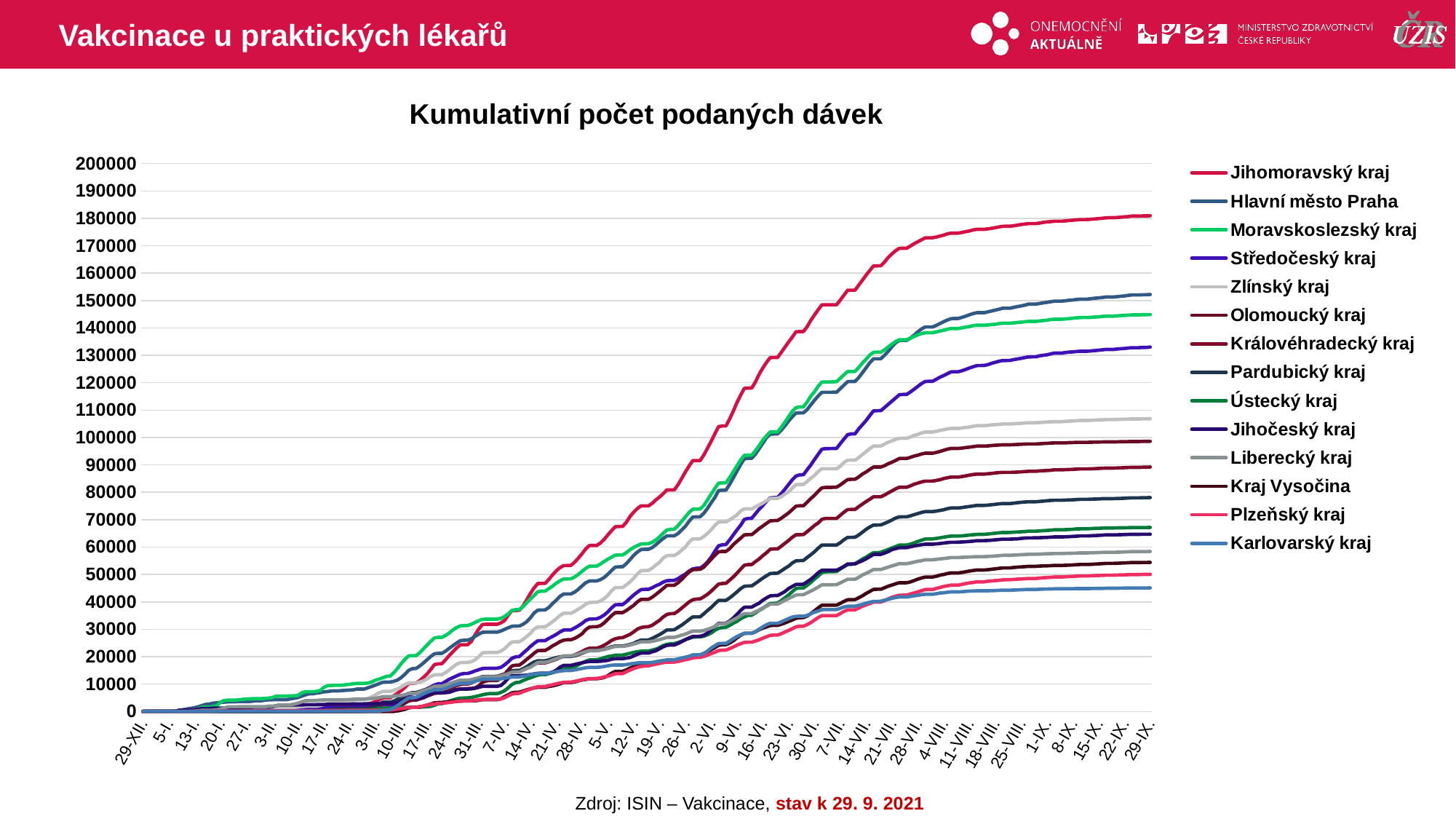

# Vakcinace u praktických lékařů

### Chart: Kumulativní počet podaných dávek

| Category | Jihomoravský kraj | Hlavní město Praha | Moravskoslezský kraj | Středočeský kraj | Zlínský kraj | Olomoucký kraj | Královéhradecký kraj | Pardubický kraj | Ústecký kraj | Jihočeský kraj | Liberecký kraj | Kraj Vysočina | Plzeňský kraj | Karlovarský kraj |
|---|---|---|---|---|---|---|---|---|---|---|---|---|---|---|
| 29-XII. | 0.0 | 2.0 | 0.0 | 2.0 | 0.0 | 1.0 | 0.0 | 0.0 | 0.0 | 0.0 | 0.0 | 0.0 | 0.0 | 0.0 |
| 30-XII. | 0.0 | 3.0 | 1.0 | 2.0 | 1.0 | 1.0 | 0.0 | 0.0 | 1.0 | 0.0 | 0.0 | 0.0 | 0.0 | 0.0 |
| 31-XII. | 1.0 | 3.0 | 1.0 | 2.0 | 1.0 | 1.0 | 0.0 | 0.0 | 1.0 | 0.0 | 0.0 | 0.0 | 0.0 | 0.0 |
| 1-I. | 1.0 | 3.0 | 1.0 | 2.0 | 2.0 | 1.0 | 0.0 | 1.0 | 1.0 | 0.0 | 0.0 | 0.0 | 1.0 | 0.0 |
| 2-I. | 1.0 | 4.0 | 1.0 | 2.0 | 2.0 | 1.0 | 0.0 | 1.0 | 1.0 | 1.0 | 0.0 | 0.0 | 1.0 | 0.0 |
| 3-I. | 1.0 | 5.0 | 1.0 | 2.0 | 2.0 | 1.0 | 0.0 | 1.0 | 1.0 | 1.0 | 0.0 | 0.0 | 1.0 | 0.0 |
| 4-I. | 1.0 | 7.0 | 1.0 | 2.0 | 3.0 | 1.0 | 0.0 | 1.0 | 1.0 | 1.0 | 1.0 | 0.0 | 1.0 | 0.0 |
| 5-I. | 1.0 | 9.0 | 1.0 | 2.0 | 3.0 | 1.0 | 0.0 | 1.0 | 1.0 | 1.0 | 1.0 | 0.0 | 1.0 | 0.0 |
| 6-I. | 1.0 | 42.0 | 1.0 | 2.0 | 3.0 | 1.0 | 0.0 | 1.0 | 2.0 | 1.0 | 1.0 | 0.0 | 1.0 | 0.0 |
| 7-I. | 1.0 | 130.0 | 1.0 | 2.0 | 3.0 | 2.0 | 1.0 | 1.0 | 2.0 | 163.0 | 1.0 | 0.0 | 1.0 | 0.0 |
| 8-I. | 2.0 | 508.0 | 1.0 | 139.0 | 3.0 | 2.0 | 1.0 | 1.0 | 2.0 | 503.0 | 1.0 | 1.0 | 1.0 | 0.0 |
| 9-I. | 4.0 | 645.0 | 1.0 | 175.0 | 3.0 | 2.0 | 1.0 | 1.0 | 2.0 | 503.0 | 1.0 | 1.0 | 1.0 | 0.0 |
| 11-I. | 32.0 | 940.0 | 1.0 | 175.0 | 45.0 | 2.0 | 1.0 | 1.0 | 2.0 | 503.0 | 1.0 | 1.0 | 1.0 | 0.0 |
| 12-I. | 144.0 | 1149.0 | 9.0 | 275.0 | 75.0 | 2.0 | 1.0 | 2.0 | 3.0 | 554.0 | 93.0 | 1.0 | 1.0 | 0.0 |
| 13-I. | 201.0 | 1395.0 | 285.0 | 368.0 | 133.0 | 2.0 | 2.0 | 2.0 | 3.0 | 554.0 | 130.0 | 2.0 | 1.0 | 0.0 |
| 14-I. | 233.0 | 1719.0 | 981.0 | 368.0 | 145.0 | 3.0 | 2.0 | 2.0 | 3.0 | 849.0 | 248.0 | 2.0 | 2.0 | 0.0 |
| 15-I. | 234.0 | 2160.0 | 1543.0 | 368.0 | 199.0 | 3.0 | 2.0 | 2.0 | 3.0 | 1112.0 | 442.0 | 2.0 | 2.0 | 0.0 |
| 16-I. | 234.0 | 2574.0 | 1562.0 | 368.0 | 199.0 | 3.0 | 2.0 | 2.0 | 3.0 | 1112.0 | 442.0 | 2.0 | 2.0 | 0.0 |
| 17-I. | 234.0 | 2691.0 | 1563.0 | 369.0 | 350.0 | 3.0 | 2.0 | 2.0 | 3.0 | 1112.0 | 443.0 | 2.0 | 2.0 | 0.0 |
| 18-I. | 274.0 | 3034.0 | 1724.0 | 664.0 | 362.0 | 3.0 | 2.0 | 2.0 | 3.0 | 1198.0 | 447.0 | 2.0 | 42.0 | 0.0 |
| 19-I. | 434.0 | 3142.0 | 2145.0 | 665.0 | 408.0 | 3.0 | 2.0 | 2.0 | 9.0 | 1198.0 | 582.0 | 2.0 | 78.0 | 1.0 |
| 20-I. | 686.0 | 3300.0 | 3358.0 | 666.0 | 429.0 | 3.0 | 2.0 | 2.0 | 16.0 | 1198.0 | 862.0 | 2.0 | 97.0 | 60.0 |
| 21-I. | 822.0 | 3399.0 | 3974.0 | 714.0 | 580.0 | 3.0 | 3.0 | 2.0 | 28.0 | 1198.0 | 1245.0 | 2.0 | 121.0 | 60.0 |
| 22-I. | 898.0 | 3488.0 | 4131.0 | 715.0 | 856.0 | 3.0 | 3.0 | 2.0 | 34.0 | 1228.0 | 1669.0 | 2.0 | 121.0 | 60.0 |
| 23-I. | 898.0 | 3531.0 | 4131.0 | 715.0 | 857.0 | 3.0 | 3.0 | 3.0 | 34.0 | 1228.0 | 1699.0 | 2.0 | 122.0 | 60.0 |
| 24-I. | 1022.0 | 3538.0 | 4131.0 | 715.0 | 857.0 | 3.0 | 3.0 | 3.0 | 34.0 | 1228.0 | 1699.0 | 2.0 | 122.0 | 60.0 |
| 25-I. | 1030.0 | 3576.0 | 4250.0 | 715.0 | 912.0 | 3.0 | 3.0 | 3.0 | 34.0 | 1230.0 | 1718.0 | 2.0 | 144.0 | 60.0 |
| 26-I. | 1032.0 | 3598.0 | 4415.0 | 715.0 | 971.0 | 3.0 | 4.0 | 3.0 | 34.0 | 1230.0 | 1719.0 | 2.0 | 174.0 | 60.0 |
| 27-I. | 1035.0 | 3607.0 | 4540.0 | 715.0 | 971.0 | 3.0 | 4.0 | 3.0 | 35.0 | 1289.0 | 1719.0 | 2.0 | 204.0 | 60.0 |
| 28-I. | 1037.0 | 3617.0 | 4592.0 | 715.0 | 971.0 | 3.0 | 4.0 | 3.0 | 36.0 | 1432.0 | 1731.0 | 2.0 | 204.0 | 60.0 |
| 29-I. | 1039.0 | 3787.0 | 4690.0 | 864.0 | 971.0 | 4.0 | 4.0 | 3.0 | 36.0 | 1583.0 | 1731.0 | 3.0 | 210.0 | 60.0 |
| 30-I. | 1041.0 | 3870.0 | 4690.0 | 876.0 | 971.0 | 4.0 | 4.0 | 3.0 | 36.0 | 1583.0 | 1731.0 | 3.0 | 210.0 | 60.0 |
| 31-I. | 1041.0 | 3872.0 | 4690.0 | 876.0 | 971.0 | 4.0 | 4.0 | 3.0 | 36.0 | 1583.0 | 1731.0 | 3.0 | 210.0 | 60.0 |
| 1-II. | 1068.0 | 4109.0 | 4755.0 | 888.0 | 1013.0 | 4.0 | 4.0 | 3.0 | 36.0 | 1583.0 | 1733.0 | 3.0 | 210.0 | 60.0 |
| 2-II. | 1178.0 | 4231.0 | 4867.0 | 888.0 | 1097.0 | 5.0 | 4.0 | 4.0 | 38.0 | 1583.0 | 1917.0 | 3.0 | 210.0 | 60.0 |
| 3-II. | 1232.0 | 4280.0 | 5038.0 | 888.0 | 1187.0 | 5.0 | 4.0 | 4.0 | 38.0 | 1700.0 | 1949.0 | 4.0 | 210.0 | 60.0 |
| 4-II. | 1265.0 | 4301.0 | 5573.0 | 888.0 | 1205.0 | 5.0 | 4.0 | 37.0 | 38.0 | 2047.0 | 2009.0 | 4.0 | 212.0 | 60.0 |
| 5-II. | 1265.0 | 4315.0 | 5612.0 | 889.0 | 1305.0 | 5.0 | 20.0 | 48.0 | 42.0 | 2348.0 | 2368.0 | 4.0 | 213.0 | 60.0 |
| 6-II. | 1265.0 | 4315.0 | 5612.0 | 889.0 | 1305.0 | 5.0 | 20.0 | 48.0 | 42.0 | 2348.0 | 2368.0 | 5.0 | 213.0 | 60.0 |
| 7-II. | 1265.0 | 4315.0 | 5612.0 | 889.0 | 1469.0 | 5.0 | 20.0 | 48.0 | 42.0 | 2348.0 | 2368.0 | 5.0 | 213.0 | 60.0 |
| 8-II. | 1306.0 | 4614.0 | 5657.0 | 1158.0 | 1487.0 | 5.0 | 43.0 | 60.0 | 43.0 | 2355.0 | 2461.0 | 5.0 | 215.0 | 60.0 |
| 9-II. | 1421.0 | 4832.0 | 5721.0 | 1238.0 | 1517.0 | 5.0 | 107.0 | 93.0 | 43.0 | 2355.0 | 2700.0 | 5.0 | 215.0 | 61.0 |
| 10-II. | 1615.0 | 5082.0 | 5842.0 | 1241.0 | 1611.0 | 5.0 | 107.0 | 104.0 | 43.0 | 2355.0 | 3028.0 | 5.0 | 215.0 | 61.0 |
| 11-II. | 1751.0 | 5566.0 | 6766.0 | 1292.0 | 1755.0 | 6.0 | 107.0 | 167.0 | 43.0 | 2355.0 | 3488.0 | 5.0 | 215.0 | 61.0 |
| 12-II. | 1847.0 | 6036.0 | 7208.0 | 1320.0 | 1891.0 | 6.0 | 107.0 | 227.0 | 43.0 | 2504.0 | 3938.0 | 5.0 | 215.0 | 62.0 |
| 13-II. | 1847.0 | 6443.0 | 7208.0 | 1321.0 | 1891.0 | 6.0 | 107.0 | 239.0 | 43.0 | 2504.0 | 3968.0 | 5.0 | 216.0 | 62.0 |
| 14-II. | 1847.0 | 6463.0 | 7208.0 | 1321.0 | 1891.0 | 7.0 | 107.0 | 239.0 | 43.0 | 2504.0 | 3968.0 | 5.0 | 216.0 | 62.0 |
| 15-II. | 1881.0 | 6693.0 | 7333.0 | 1321.0 | 1943.0 | 7.0 | 125.0 | 290.0 | 73.0 | 2506.0 | 4016.0 | 5.0 | 257.0 | 62.0 |
| 16-II. | 1956.0 | 6878.0 | 7643.0 | 1341.0 | 2139.0 | 7.0 | 125.0 | 291.0 | 178.0 | 2537.0 | 4149.0 | 5.0 | 294.0 | 62.0 |
| 17-II. | 1991.0 | 7145.0 | 8746.0 | 1341.0 | 2475.0 | 9.0 | 125.0 | 429.0 | 197.0 | 2538.0 | 4195.0 | 5.0 | 312.0 | 62.0 |
| 18-II. | 2107.0 | 7264.0 | 9402.0 | 1372.0 | 2837.0 | 9.0 | 125.0 | 509.0 | 224.0 | 2598.0 | 4231.0 | 5.0 | 330.0 | 62.0 |
| 19-II. | 2114.0 | 7464.0 | 9525.0 | 1431.0 | 3186.0 | 9.0 | 189.0 | 725.0 | 231.0 | 2629.0 | 4242.0 | 5.0 | 337.0 | 62.0 |
| 20-II. | 2114.0 | 7517.0 | 9526.0 | 1432.0 | 3209.0 | 9.0 | 189.0 | 889.0 | 231.0 | 2629.0 | 4242.0 | 5.0 | 337.0 | 62.0 |
| 21-II. | 2115.0 | 7522.0 | 9526.0 | 1432.0 | 3209.0 | 9.0 | 217.0 | 890.0 | 231.0 | 2629.0 | 4242.0 | 5.0 | 337.0 | 62.0 |
| 22-II. | 2254.0 | 7621.0 | 9566.0 | 1438.0 | 3319.0 | 9.0 | 258.0 | 956.0 | 231.0 | 2633.0 | 4250.0 | 5.0 | 361.0 | 62.0 |
| 23-II. | 2256.0 | 7727.0 | 9767.0 | 1442.0 | 3516.0 | 9.0 | 314.0 | 956.0 | 423.0 | 2633.0 | 4293.0 | 5.0 | 391.0 | 62.0 |
| 24-II. | 2256.0 | 7803.0 | 9907.0 | 1442.0 | 3613.0 | 9.0 | 393.0 | 956.0 | 464.0 | 2633.0 | 4327.0 | 5.0 | 421.0 | 62.0 |
| 25-II. | 2300.0 | 7900.0 | 10108.0 | 1519.0 | 3866.0 | 9.0 | 577.0 | 956.0 | 548.0 | 2742.0 | 4469.0 | 5.0 | 421.0 | 62.0 |
| 26-II. | 2451.0 | 8162.0 | 10257.0 | 1523.0 | 4272.0 | 10.0 | 683.0 | 956.0 | 556.0 | 2752.0 | 4542.0 | 5.0 | 427.0 | 62.0 |
| 27-II. | 2451.0 | 8177.0 | 10260.0 | 1524.0 | 4275.0 | 45.0 | 840.0 | 956.0 | 586.0 | 2758.0 | 4542.0 | 5.0 | 427.0 | 62.0 |
| 28-II. | 2463.0 | 8190.0 | 10260.0 | 1526.0 | 4298.0 | 45.0 | 841.0 | 956.0 | 586.0 | 2779.0 | 4543.0 | 5.0 | 427.0 | 62.0 |
| 1-III. | 2776.0 | 8670.0 | 10363.0 | 1661.0 | 4771.0 | 125.0 | 1090.0 | 990.0 | 617.0 | 2780.0 | 4595.0 | 5.0 | 429.0 | 62.0 |
| 2-III. | 3084.0 | 9119.0 | 10740.0 | 1813.0 | 5304.0 | 255.0 | 1433.0 | 1194.0 | 650.0 | 2791.0 | 4693.0 | 5.0 | 429.0 | 62.0 |
| 3-III. | 3628.0 | 9610.0 | 11412.0 | 2095.0 | 6038.0 | 488.0 | 1952.0 | 1794.0 | 776.0 | 2847.0 | 4808.0 | 5.0 | 429.0 | 63.0 |
| 4-III. | 4304.0 | 10161.0 | 11834.0 | 2246.0 | 6820.0 | 724.0 | 2411.0 | 2689.0 | 1003.0 | 2954.0 | 5073.0 | 6.0 | 430.0 | 114.0 |
| 5-III. | 4942.0 | 10658.0 | 12306.0 | 2363.0 | 7282.0 | 909.0 | 2788.0 | 3384.0 | 1074.0 | 3020.0 | 5391.0 | 7.0 | 440.0 | 422.0 |
| 6-III. | 4969.0 | 10723.0 | 12806.0 | 2364.0 | 7329.0 | 955.0 | 2990.0 | 3387.0 | 1305.0 | 3021.0 | 5392.0 | 7.0 | 499.0 | 536.0 |
| 7-III. | 5005.0 | 10744.0 | 12926.0 | 2378.0 | 7340.0 | 956.0 | 3024.0 | 3410.0 | 1305.0 | 3022.0 | 5392.0 | 7.0 | 546.0 | 633.0 |
| 8-III. | 5739.0 | 11011.0 | 14148.0 | 2458.0 | 7723.0 | 1153.0 | 3227.0 | 3789.0 | 1317.0 | 3024.0 | 5559.0 | 28.0 | 667.0 | 1287.0 |
| 9-III. | 6655.0 | 11467.0 | 15715.0 | 2655.0 | 8186.0 | 1486.0 | 3690.0 | 4454.0 | 1460.0 | 3301.0 | 5738.0 | 197.0 | 907.0 | 2147.0 |
| 10-III. | 7632.0 | 12396.0 | 17519.0 | 3486.0 | 8905.0 | 2231.0 | 4116.0 | 5177.0 | 1462.0 | 3847.0 | 5833.0 | 471.0 | 1061.0 | 3174.0 |
| 11-III. | 8787.0 | 13581.0 | 19041.0 | 4665.0 | 9787.0 | 3047.0 | 4525.0 | 5882.0 | 1506.0 | 4432.0 | 6120.0 | 824.0 | 1276.0 | 4048.0 |
| 12-III. | 10188.0 | 15017.0 | 20283.0 | 5986.0 | 10386.0 | 3816.0 | 4878.0 | 6596.0 | 1506.0 | 4750.0 | 6573.0 | 1290.0 | 1487.0 | 4955.0 |
| 13-III. | 10299.0 | 15621.0 | 20365.0 | 6393.0 | 10431.0 | 4125.0 | 4963.0 | 6863.0 | 1507.0 | 4750.0 | 6586.0 | 1497.0 | 1492.0 | 4995.0 |
| 14-III. | 10349.0 | 15667.0 | 20368.0 | 6554.0 | 10435.0 | 4127.0 | 4999.0 | 6870.0 | 1509.0 | 4751.0 | 6587.0 | 1498.0 | 1492.0 | 5095.0 |
| 15-III. | 11230.0 | 16592.0 | 21394.0 | 7161.0 | 10719.0 | 4570.0 | 5343.0 | 7312.0 | 1512.0 | 4781.0 | 7060.0 | 1712.0 | 1684.0 | 5721.0 |
| 16-III. | 12420.0 | 17674.0 | 22874.0 | 7707.0 | 11132.0 | 4946.0 | 5787.0 | 7736.0 | 1674.0 | 5191.0 | 7594.0 | 1936.0 | 1987.0 | 6429.0 |
| 17-III. | 13712.0 | 18867.0 | 24232.0 | 8249.0 | 11876.0 | 5596.0 | 6289.0 | 8083.0 | 1698.0 | 5822.0 | 7973.0 | 2333.0 | 2315.0 | 7021.0 |
| 18-III. | 15316.0 | 20071.0 | 25613.0 | 8939.0 | 12812.0 | 6093.0 | 6720.0 | 8625.0 | 1860.0 | 6530.0 | 8539.0 | 2709.0 | 2557.0 | 7493.0 |
| 19-III. | 17115.0 | 21069.0 | 26864.0 | 9673.0 | 13364.0 | 6633.0 | 7204.0 | 8937.0 | 2281.0 | 6819.0 | 9208.0 | 3139.0 | 2713.0 | 7889.0 |
| 20-III. | 17358.0 | 21189.0 | 27038.0 | 10088.0 | 13408.0 | 6719.0 | 7444.0 | 9033.0 | 2780.0 | 6833.0 | 9220.0 | 3234.0 | 2979.0 | 7928.0 |
| 21-III. | 17414.0 | 21197.0 | 27042.0 | 10088.0 | 13419.0 | 6743.0 | 7503.0 | 9083.0 | 2849.0 | 6833.0 | 9221.0 | 3282.0 | 2979.0 | 7943.0 |
| 22-III. | 18842.0 | 22017.0 | 27701.0 | 10927.0 | 14190.0 | 7155.0 | 7917.0 | 9392.0 | 3214.0 | 6863.0 | 9669.0 | 3482.0 | 3106.0 | 8429.0 |
| 23-III. | 20404.0 | 23033.0 | 28666.0 | 11742.0 | 15151.0 | 7495.0 | 8409.0 | 9852.0 | 3790.0 | 6989.0 | 10155.0 | 3571.0 | 3295.0 | 8899.0 |
| 24-III. | 21808.0 | 24036.0 | 29750.0 | 12363.0 | 16233.0 | 7808.0 | 8934.0 | 10381.0 | 4176.0 | 7460.0 | 10582.0 | 3688.0 | 3445.0 | 9506.0 |
| 25-III. | 23197.0 | 24984.0 | 30630.0 | 12971.0 | 17247.0 | 8005.0 | 9440.0 | 10878.0 | 4585.0 | 7954.0 | 11004.0 | 3796.0 | 3649.0 | 9899.0 |
| 26-III. | 24329.0 | 25853.0 | 31219.0 | 13581.0 | 17819.0 | 8213.0 | 9831.0 | 11169.0 | 4847.0 | 8179.0 | 11384.0 | 3809.0 | 3765.0 | 10250.0 |
| 27-III. | 24368.0 | 25998.0 | 31345.0 | 13854.0 | 17875.0 | 8291.0 | 10003.0 | 11186.0 | 4903.0 | 8182.0 | 11407.0 | 3821.0 | 3827.0 | 10263.0 |
| 28-III. | 24368.0 | 26008.0 | 31345.0 | 13857.0 | 17876.0 | 8345.0 | 10008.0 | 11187.0 | 4930.0 | 8183.0 | 11408.0 | 3821.0 | 3853.0 | 10263.0 |
| 29-III. | 25577.0 | 26526.0 | 31816.0 | 14272.0 | 18170.0 | 8399.0 | 10377.0 | 11445.0 | 5126.0 | 8239.0 | 11609.0 | 3865.0 | 3937.0 | 10522.0 |
| 30-III. | 27926.0 | 27415.0 | 32483.0 | 14779.0 | 18855.0 | 8611.0 | 11036.0 | 11934.0 | 5411.0 | 8468.0 | 11834.0 | 3923.0 | 4053.0 | 10988.0 |
| 31-III. | 30096.0 | 28192.0 | 33130.0 | 15228.0 | 20007.0 | 9349.0 | 11902.0 | 12193.0 | 5726.0 | 8802.0 | 12146.0 | 4043.0 | 4209.0 | 11390.0 |
| 1-IV. | 31737.0 | 28896.0 | 33610.0 | 15666.0 | 21416.0 | 10644.0 | 12626.0 | 12710.0 | 6073.0 | 9149.0 | 12545.0 | 4295.0 | 4317.0 | 11745.0 |
| 2-IV. | 31826.0 | 28937.0 | 33693.0 | 15764.0 | 21475.0 | 11131.0 | 12788.0 | 12711.0 | 6375.0 | 9151.0 | 12634.0 | 4315.0 | 4368.0 | 11745.0 |
| 3-IV. | 31830.0 | 28947.0 | 33694.0 | 15769.0 | 21538.0 | 11287.0 | 12788.0 | 12726.0 | 6516.0 | 9151.0 | 12659.0 | 4319.0 | 4368.0 | 11748.0 |
| 4-IV. | 31832.0 | 28954.0 | 33695.0 | 15769.0 | 21539.0 | 11288.0 | 12789.0 | 12726.0 | 6516.0 | 9151.0 | 12659.0 | 4320.0 | 4368.0 | 11748.0 |
| 5-IV. | 31834.0 | 28968.0 | 33696.0 | 15776.0 | 21542.0 | 11290.0 | 12847.0 | 12726.0 | 6516.0 | 9151.0 | 12659.0 | 4329.0 | 4369.0 | 11748.0 |
| 6-IV. | 32327.0 | 29357.0 | 33988.0 | 16109.0 | 21986.0 | 12072.0 | 13247.0 | 13059.0 | 6939.0 | 9492.0 | 12984.0 | 4629.0 | 4588.0 | 11888.0 |
| 7-IV. | 33185.0 | 29964.0 | 34644.0 | 16996.0 | 22901.0 | 13547.0 | 13689.0 | 13271.0 | 7572.0 | 10651.0 | 13358.0 | 5406.0 | 5018.0 | 12148.0 |
| 8-IV. | 35166.0 | 30555.0 | 35634.0 | 18119.0 | 24221.0 | 15144.0 | 14168.0 | 13963.0 | 8640.0 | 12129.0 | 13782.0 | 6065.0 | 5689.0 | 12340.0 |
| 9-IV. | 36786.0 | 31101.0 | 36894.0 | 19427.0 | 25361.0 | 16606.0 | 14713.0 | 14827.0 | 9832.0 | 13056.0 | 14302.0 | 6797.0 | 6325.0 | 12575.0 |
| 10-IV. | 36841.0 | 31175.0 | 37149.0 | 19938.0 | 25426.0 | 16898.0 | 14940.0 | 14903.0 | 10531.0 | 13068.0 | 14425.0 | 6998.0 | 6568.0 | 12575.0 |
| 11-IV. | 36939.0 | 31189.0 | 37189.0 | 20033.0 | 25436.0 | 16917.0 | 14940.0 | 14905.0 | 10642.0 | 13070.0 | 14425.0 | 7038.0 | 6613.0 | 12576.0 |
| 12-IV. | 38501.0 | 31823.0 | 38265.0 | 21274.0 | 26282.0 | 17887.0 | 15429.0 | 15612.0 | 11282.0 | 13163.0 | 15057.0 | 7462.0 | 7224.0 | 12826.0 |
| 13-IV. | 40738.0 | 32761.0 | 39690.0 | 22419.0 | 27323.0 | 19027.0 | 16049.0 | 16313.0 | 11833.0 | 13263.0 | 15691.0 | 7865.0 | 7673.0 | 13102.0 |
| 14-IV. | 43048.0 | 34169.0 | 41044.0 | 23711.0 | 28501.0 | 20055.0 | 16573.0 | 17245.0 | 12273.0 | 13479.0 | 16160.0 | 8277.0 | 8205.0 | 13408.0 |
| 15-IV. | 45075.0 | 35927.0 | 42309.0 | 24813.0 | 30073.0 | 21251.0 | 17204.0 | 18039.0 | 12799.0 | 13702.0 | 16994.0 | 8575.0 | 8651.0 | 13687.0 |
| 16-IV. | 46686.0 | 36974.0 | 43701.0 | 25813.0 | 30870.0 | 22222.0 | 17714.0 | 18492.0 | 13274.0 | 13921.0 | 17886.0 | 8832.0 | 9054.0 | 13830.0 |
| 17-IV. | 46741.0 | 37040.0 | 43903.0 | 25845.0 | 30882.0 | 22248.0 | 17741.0 | 18515.0 | 13405.0 | 13935.0 | 17958.0 | 8833.0 | 9077.0 | 13840.0 |
| 18-IV. | 46755.0 | 37062.0 | 43950.0 | 25846.0 | 30897.0 | 22278.0 | 17741.0 | 18515.0 | 13438.0 | 13938.0 | 17960.0 | 8833.0 | 9096.0 | 13840.0 |
| 19-IV. | 48207.0 | 37987.0 | 44822.0 | 26692.0 | 31798.0 | 23019.0 | 18112.0 | 18837.0 | 13808.0 | 14011.0 | 18227.0 | 9119.0 | 9455.0 | 14047.0 |
| 20-IV. | 49845.0 | 39363.0 | 45734.0 | 27356.0 | 32761.0 | 23938.0 | 18584.0 | 19265.0 | 14138.0 | 14381.0 | 18753.0 | 9331.0 | 9723.0 | 14287.0 |
| 21-IV. | 51292.0 | 40615.0 | 46805.0 | 28106.0 | 33796.0 | 24645.0 | 19044.0 | 19640.0 | 14545.0 | 15044.0 | 19234.0 | 9659.0 | 10103.0 | 14508.0 |
| 22-IV. | 52471.0 | 41981.0 | 47664.0 | 29001.0 | 35013.0 | 25476.0 | 19662.0 | 19945.0 | 15053.0 | 16137.0 | 19754.0 | 10075.0 | 10394.0 | 14717.0 |
| 23-IV. | 53244.0 | 42871.0 | 48346.0 | 29718.0 | 35847.0 | 26019.0 | 20174.0 | 20077.0 | 15492.0 | 16818.0 | 20272.0 | 10493.0 | 10610.0 | 14899.0 |
| 24-IV. | 53275.0 | 42888.0 | 48386.0 | 29764.0 | 35847.0 | 26180.0 | 20197.0 | 20081.0 | 15752.0 | 16822.0 | 20272.0 | 10532.0 | 10681.0 | 14946.0 |
| 25-IV. | 53332.0 | 42898.0 | 48397.0 | 29780.0 | 35847.0 | 26198.0 | 20199.0 | 20084.0 | 15804.0 | 16824.0 | 20272.0 | 10532.0 | 10703.0 | 14960.0 |
| 26-IV. | 54502.0 | 43573.0 | 49092.0 | 30500.0 | 36528.0 | 26664.0 | 20655.0 | 20332.0 | 16275.0 | 17159.0 | 20606.0 | 10788.0 | 10982.0 | 15167.0 |
| 27-IV. | 55949.0 | 44576.0 | 50031.0 | 31264.0 | 37359.0 | 27446.0 | 21255.0 | 20722.0 | 17016.0 | 17474.0 | 20993.0 | 11126.0 | 11243.0 | 15424.0 |
| 28-IV. | 57581.0 | 45831.0 | 51132.0 | 32145.0 | 38138.0 | 28326.0 | 21846.0 | 21243.0 | 17703.0 | 17770.0 | 21446.0 | 11483.0 | 11577.0 | 15686.0 |
| 29-IV. | 59345.0 | 46984.0 | 52237.0 | 33216.0 | 39190.0 | 29867.0 | 22616.0 | 21810.0 | 18326.0 | 18040.0 | 21857.0 | 11687.0 | 11829.0 | 15959.0 |
| 30-IV. | 60567.0 | 47618.0 | 53006.0 | 33711.0 | 39759.0 | 30793.0 | 23077.0 | 22197.0 | 18793.0 | 18222.0 | 22196.0 | 11929.0 | 11985.0 | 16075.0 |
| 1-V. | 60600.0 | 47638.0 | 53050.0 | 33779.0 | 39848.0 | 30928.0 | 23083.0 | 22203.0 | 18834.0 | 18253.0 | 22197.0 | 11931.0 | 12008.0 | 16075.0 |
| 2-V. | 60603.0 | 47646.0 | 53061.0 | 33811.0 | 39849.0 | 30931.0 | 23086.0 | 22203.0 | 18874.0 | 18253.0 | 22209.0 | 11947.0 | 12026.0 | 16076.0 |
| 3-V. | 61530.0 | 48115.0 | 53836.0 | 34354.0 | 40342.0 | 31345.0 | 23540.0 | 22473.0 | 19219.0 | 18337.0 | 22398.0 | 12116.0 | 12266.0 | 16206.0 |
| 4-V. | 62816.0 | 48913.0 | 54748.0 | 35216.0 | 41177.0 | 32356.0 | 24171.0 | 22764.0 | 19597.0 | 18461.0 | 22635.0 | 12404.0 | 12571.0 | 16412.0 |
| 5-V. | 64451.0 | 50107.0 | 55571.0 | 36354.0 | 42371.0 | 33649.0 | 24967.0 | 23122.0 | 20034.0 | 18643.0 | 22944.0 | 13075.0 | 12883.0 | 16664.0 |
| 6-V. | 65997.0 | 51463.0 | 56316.0 | 37792.0 | 44053.0 | 34974.0 | 25910.0 | 23643.0 | 20273.0 | 19078.0 | 23368.0 | 13963.0 | 13292.0 | 16885.0 |
| 7-V. | 67419.0 | 52693.0 | 57036.0 | 38921.0 | 45211.0 | 36070.0 | 26532.0 | 23855.0 | 20519.0 | 19250.0 | 23720.0 | 14604.0 | 13769.0 | 16956.0 |
| 8-V. | 67516.0 | 52794.0 | 57108.0 | 39000.0 | 45213.0 | 36071.0 | 26840.0 | 23893.0 | 20531.0 | 19255.0 | 23745.0 | 14614.0 | 13820.0 | 16956.0 |
| 9-V. | 67546.0 | 52820.0 | 57122.0 | 39016.0 | 45213.0 | 36071.0 | 26959.0 | 23902.0 | 20570.0 | 19258.0 | 23746.0 | 14660.0 | 13821.0 | 16956.0 |
| 10-V. | 69055.0 | 53962.0 | 57962.0 | 40025.0 | 46219.0 | 36846.0 | 27551.0 | 24123.0 | 20906.0 | 19469.0 | 23957.0 | 15167.0 | 14512.0 | 17093.0 |
| 11-V. | 71178.0 | 55439.0 | 59023.0 | 41335.0 | 47290.0 | 37792.0 | 28151.0 | 24479.0 | 21242.0 | 19702.0 | 24235.0 | 15877.0 | 15111.0 | 17342.0 |
| 12-V. | 72744.0 | 56992.0 | 59861.0 | 42499.0 | 48637.0 | 38744.0 | 29045.0 | 24846.0 | 21563.0 | 20273.0 | 24593.0 | 16309.0 | 15648.0 | 17522.0 |
| 13-V. | 74082.0 | 58172.0 | 60537.0 | 43551.0 | 50201.0 | 40024.0 | 30052.0 | 25520.0 | 21824.0 | 20866.0 | 24989.0 | 16654.0 | 16102.0 | 17703.0 |
| 14-V. | 75042.0 | 59101.0 | 61149.0 | 44477.0 | 51397.0 | 40896.0 | 30639.0 | 26039.0 | 21994.0 | 21301.0 | 25408.0 | 16911.0 | 16434.0 | 17799.0 |
| 15-V. | 75044.0 | 59182.0 | 61188.0 | 44561.0 | 51448.0 | 40918.0 | 30882.0 | 26092.0 | 22050.0 | 21302.0 | 25409.0 | 16913.0 | 16629.0 | 17799.0 |
| 16-V. | 75045.0 | 59192.0 | 61231.0 | 44574.0 | 51473.0 | 40930.0 | 30937.0 | 26094.0 | 22051.0 | 21303.0 | 25410.0 | 16913.0 | 16658.0 | 17799.0 |
| 17-V. | 75956.0 | 59815.0 | 61739.0 | 45156.0 | 52311.0 | 41690.0 | 31449.0 | 26678.0 | 22390.0 | 21774.0 | 25591.0 | 17137.0 | 16983.0 | 17874.0 |
| 18-V. | 77235.0 | 60840.0 | 62596.0 | 45872.0 | 53446.0 | 42690.0 | 32364.0 | 27342.0 | 22742.0 | 22147.0 | 25905.0 | 17446.0 | 17254.0 | 18152.0 |
| 19-V. | 78262.0 | 62024.0 | 63735.0 | 46420.0 | 54428.0 | 43787.0 | 33271.0 | 28043.0 | 23331.0 | 22887.0 | 26222.0 | 17668.0 | 17554.0 | 18401.0 |
| 20-V. | 79494.0 | 63150.0 | 65043.0 | 47214.0 | 56000.0 | 44890.0 | 34505.0 | 28868.0 | 24058.0 | 23599.0 | 26624.0 | 17926.0 | 17823.0 | 18610.0 |
| 21-V. | 80851.0 | 64082.0 | 66214.0 | 47727.0 | 56860.0 | 46045.0 | 35405.0 | 29725.0 | 24484.0 | 24166.0 | 27017.0 | 18112.0 | 18028.0 | 18835.0 |
| 22-V. | 80894.0 | 64098.0 | 66495.0 | 47812.0 | 56924.0 | 46057.0 | 35701.0 | 29763.0 | 24713.0 | 24235.0 | 27054.0 | 18125.0 | 18028.0 | 18835.0 |
| 23-V. | 80894.0 | 64115.0 | 66541.0 | 47819.0 | 56924.0 | 46060.0 | 35740.0 | 29819.0 | 24774.0 | 24240.0 | 27054.0 | 18125.0 | 18044.0 | 18835.0 |
| 24-V. | 82733.0 | 64938.0 | 67816.0 | 48459.0 | 57743.0 | 46946.0 | 36605.0 | 30681.0 | 25134.0 | 24818.0 | 27417.0 | 18312.0 | 18275.0 | 19184.0 |
| 25-V. | 85045.0 | 66221.0 | 69408.0 | 49349.0 | 58858.0 | 48178.0 | 37735.0 | 31497.0 | 25662.0 | 25455.0 | 27857.0 | 18768.0 | 18560.0 | 19509.0 |
| 26-V. | 87422.0 | 67574.0 | 71011.0 | 50132.0 | 60045.0 | 49573.0 | 38836.0 | 32511.0 | 26185.0 | 26218.0 | 28239.0 | 19275.0 | 18906.0 | 19811.0 |
| 27-V. | 89555.0 | 69391.0 | 72605.0 | 51236.0 | 61793.0 | 50896.0 | 39960.0 | 33559.0 | 26635.0 | 26849.0 | 28826.0 | 19880.0 | 19166.0 | 20134.0 |
| 28-V. | 91561.0 | 70953.0 | 73796.0 | 52025.0 | 62979.0 | 51746.0 | 40758.0 | 34503.0 | 27107.0 | 27357.0 | 29284.0 | 20495.0 | 19548.0 | 20623.0 |
| 29-V. | 91575.0 | 71033.0 | 73884.0 | 52278.0 | 62982.0 | 51847.0 | 41008.0 | 34514.0 | 27197.0 | 27408.0 | 29319.0 | 20592.0 | 19694.0 | 20653.0 |
| 30-V. | 91580.0 | 71043.0 | 73896.0 | 52279.0 | 63006.0 | 51851.0 | 41070.0 | 34516.0 | 27208.0 | 27445.0 | 29320.0 | 20618.0 | 19742.0 | 20653.0 |
| 31-V. | 93591.0 | 72328.0 | 75165.0 | 53267.0 | 63839.0 | 52679.0 | 41851.0 | 35629.0 | 27473.0 | 27843.0 | 29559.0 | 20925.0 | 20100.0 | 21247.0 |
| 1-VI. | 96090.0 | 74126.0 | 77215.0 | 54595.0 | 65009.0 | 54112.0 | 42762.0 | 36856.0 | 27991.0 | 28620.0 | 29964.0 | 21691.0 | 20569.0 | 22044.0 |
| 2-VI. | 98628.0 | 76187.0 | 79354.0 | 56322.0 | 66282.0 | 55571.0 | 43900.0 | 37974.0 | 28616.0 | 29836.0 | 30419.0 | 22592.0 | 21127.0 | 23152.0 |
| 3-VI. | 101365.0 | 78106.0 | 81423.0 | 58495.0 | 67960.0 | 56994.0 | 45212.0 | 39324.0 | 29640.0 | 31023.0 | 31006.0 | 23292.0 | 21615.0 | 23997.0 |
| 4-VI. | 103987.0 | 80622.0 | 83309.0 | 60433.0 | 69109.0 | 58262.0 | 46488.0 | 40511.0 | 30321.0 | 32165.0 | 31982.0 | 24149.0 | 22224.0 | 24798.0 |
| 5-VI. | 104209.0 | 80761.0 | 83450.0 | 60846.0 | 69193.0 | 58412.0 | 46715.0 | 40519.0 | 30601.0 | 32173.0 | 32028.0 | 24314.0 | 22380.0 | 24840.0 |
| 6-VI. | 104236.0 | 80779.0 | 83450.0 | 60923.0 | 69198.0 | 58413.0 | 46773.0 | 40555.0 | 30737.0 | 32186.0 | 32033.0 | 24400.0 | 22390.0 | 24848.0 |
| 7-VI. | 106757.0 | 82898.0 | 85377.0 | 62598.0 | 69949.0 | 59418.0 | 47925.0 | 41442.0 | 31423.0 | 33037.0 | 32757.0 | 25008.0 | 22927.0 | 25677.0 |
| 8-VI. | 109667.0 | 85270.0 | 87510.0 | 64456.0 | 70881.0 | 60904.0 | 49117.0 | 42498.0 | 32211.0 | 34094.0 | 33415.0 | 25791.0 | 23544.0 | 26564.0 |
| 9-VI. | 112815.0 | 87791.0 | 89695.0 | 66308.0 | 71781.0 | 62119.0 | 50494.0 | 43644.0 | 32894.0 | 35465.0 | 34161.0 | 26882.0 | 24212.0 | 27374.0 |
| 10-VI. | 115476.0 | 90151.0 | 91803.0 | 67978.0 | 73189.0 | 63253.0 | 51965.0 | 44854.0 | 33834.0 | 36881.0 | 35013.0 | 27801.0 | 24736.0 | 27980.0 |
| 11-VI. | 117943.0 | 92213.0 | 93477.0 | 70095.0 | 73950.0 | 64466.0 | 53376.0 | 45690.0 | 34513.0 | 38047.0 | 35731.0 | 28528.0 | 25217.0 | 28511.0 |
| 12-VI. | 118052.0 | 92389.0 | 93533.0 | 70444.0 | 73951.0 | 64530.0 | 53598.0 | 45808.0 | 35060.0 | 38063.0 | 35731.0 | 28530.0 | 25269.0 | 28540.0 |
| 13-VI. | 118055.0 | 92400.0 | 93535.0 | 70502.0 | 73952.0 | 64533.0 | 53611.0 | 45822.0 | 35105.0 | 38075.0 | 35731.0 | 28543.0 | 25273.0 | 28541.0 |
| 14-VI. | 120276.0 | 93905.0 | 95171.0 | 72146.0 | 74703.0 | 65602.0 | 54699.0 | 46736.0 | 35992.0 | 38869.0 | 36428.0 | 29069.0 | 25718.0 | 29130.0 |
| 15-VI. | 123072.0 | 95921.0 | 96977.0 | 73788.0 | 75335.0 | 66740.0 | 55660.0 | 47699.0 | 36894.0 | 39529.0 | 37005.0 | 29835.0 | 26157.0 | 30035.0 |
| 16-VI. | 125375.0 | 97889.0 | 99064.0 | 75166.0 | 76070.0 | 67686.0 | 56879.0 | 48650.0 | 37640.0 | 40605.0 | 37762.0 | 30418.0 | 26751.0 | 30886.0 |
| 17-VI. | 127422.0 | 99960.0 | 100584.0 | 76750.0 | 76985.0 | 68657.0 | 57930.0 | 49540.0 | 38591.0 | 41465.0 | 38421.0 | 30880.0 | 27264.0 | 31637.0 |
| 18-VI. | 129168.0 | 101210.0 | 102030.0 | 77929.0 | 77715.0 | 69561.0 | 59203.0 | 50339.0 | 39394.0 | 42184.0 | 39164.0 | 31325.0 | 27790.0 | 32183.0 |
| 19-VI. | 129211.0 | 101274.0 | 102054.0 | 78053.0 | 77781.0 | 69660.0 | 59313.0 | 50431.0 | 39481.0 | 42298.0 | 39164.0 | 31447.0 | 27883.0 | 32194.0 |
| 20-VI. | 129214.0 | 101312.0 | 102055.0 | 78121.0 | 77788.0 | 69709.0 | 59315.0 | 50456.0 | 39539.0 | 42320.0 | 39169.0 | 31447.0 | 27904.0 | 32194.0 |
| 21-VI. | 131057.0 | 102644.0 | 103705.0 | 79498.0 | 78408.0 | 70508.0 | 60321.0 | 51300.0 | 40476.0 | 42987.0 | 39842.0 | 31825.0 | 28360.0 | 32664.0 |
| 22-VI. | 132995.0 | 104299.0 | 105609.0 | 81136.0 | 79343.0 | 71508.0 | 61377.0 | 52213.0 | 41498.0 | 43773.0 | 40567.0 | 32296.0 | 29000.0 | 33318.0 |
| 23-VI. | 134891.0 | 106007.0 | 107634.0 | 82862.0 | 80207.0 | 72499.0 | 62431.0 | 53045.0 | 42555.0 | 44883.0 | 41215.0 | 32866.0 | 29570.0 | 33911.0 |
| 24-VI. | 136672.0 | 107618.0 | 109561.0 | 84585.0 | 81522.0 | 73693.0 | 63587.0 | 54209.0 | 43737.0 | 45648.0 | 41873.0 | 33412.0 | 30218.0 | 34440.0 |
| 25-VI. | 138596.0 | 108922.0 | 110922.0 | 85936.0 | 82802.0 | 74938.0 | 64507.0 | 54972.0 | 44868.0 | 46361.0 | 42525.0 | 33992.0 | 30906.0 | 34724.0 |
| 26-VI. | 138675.0 | 108996.0 | 111170.0 | 86344.0 | 82848.0 | 75060.0 | 64513.0 | 55043.0 | 45043.0 | 46408.0 | 42610.0 | 34209.0 | 31100.0 | 34734.0 |
| 27-VI. | 138680.0 | 109005.0 | 111172.0 | 86405.0 | 82852.0 | 75060.0 | 64571.0 | 55098.0 | 45082.0 | 46419.0 | 42610.0 | 34257.0 | 31100.0 | 34735.0 |
| 28-VI. | 140409.0 | 110174.0 | 112930.0 | 88198.0 | 83931.0 | 76354.0 | 65604.0 | 56186.0 | 46017.0 | 47313.0 | 43273.0 | 34807.0 | 31693.0 | 35055.0 |
| 29-VI. | 142740.0 | 111909.0 | 115073.0 | 89944.0 | 85146.0 | 77699.0 | 66726.0 | 57183.0 | 47089.0 | 48253.0 | 43935.0 | 35702.0 | 32416.0 | 35664.0 |
| 30-VI. | 144717.0 | 113593.0 | 116710.0 | 91934.0 | 86137.0 | 78889.0 | 67884.0 | 58285.0 | 48320.0 | 49351.0 | 44616.0 | 36698.0 | 33359.0 | 36219.0 |
| 1-VII. | 146620.0 | 115170.0 | 118691.0 | 93859.0 | 87569.0 | 80330.0 | 68810.0 | 59584.0 | 49385.0 | 50630.0 | 45368.0 | 37815.0 | 34258.0 | 36640.0 |
| 2-VII. | 148408.0 | 116498.0 | 120223.0 | 95738.0 | 88590.0 | 81617.0 | 70117.0 | 60755.0 | 50678.0 | 51536.0 | 46239.0 | 38784.0 | 34987.0 | 37156.0 |
| 3-VII. | 148462.0 | 116503.0 | 120290.0 | 95948.0 | 88591.0 | 81772.0 | 70462.0 | 60757.0 | 50967.0 | 51536.0 | 46240.0 | 38784.0 | 34988.0 | 37177.0 |
| 4-VII. | 148464.0 | 116510.0 | 120291.0 | 95953.0 | 88592.0 | 81773.0 | 70464.0 | 60758.0 | 51015.0 | 51536.0 | 46241.0 | 38784.0 | 34989.0 | 37179.0 |
| 5-VII. | 148472.0 | 116522.0 | 120319.0 | 95977.0 | 88593.0 | 81805.0 | 70468.0 | 60760.0 | 51020.0 | 51542.0 | 46248.0 | 38793.0 | 34993.0 | 37179.0 |
| 6-VII. | 148476.0 | 116536.0 | 120405.0 | 95994.0 | 88614.0 | 81868.0 | 70474.0 | 60761.0 | 51068.0 | 51544.0 | 46294.0 | 38797.0 | 34994.0 | 37179.0 |
| 7-VII. | 150157.0 | 117841.0 | 121622.0 | 97757.0 | 89505.0 | 82681.0 | 71596.0 | 61608.0 | 52013.0 | 52206.0 | 46924.0 | 39453.0 | 35732.0 | 37663.0 |
| 8-VII. | 151996.0 | 119147.0 | 122931.0 | 99430.0 | 90849.0 | 83673.0 | 72741.0 | 62689.0 | 52828.0 | 52967.0 | 47583.0 | 40172.0 | 36517.0 | 38122.0 |
| 9-VII. | 153781.0 | 120393.0 | 124094.0 | 101045.0 | 91720.0 | 84659.0 | 73700.0 | 63527.0 | 53645.0 | 53838.0 | 48255.0 | 40770.0 | 37083.0 | 38385.0 |
| 10-VII. | 153784.0 | 120458.0 | 124096.0 | 101303.0 | 91726.0 | 84733.0 | 73726.0 | 63549.0 | 53670.0 | 53844.0 | 48255.0 | 40772.0 | 37085.0 | 38415.0 |
| 11-VII. | 153795.0 | 120463.0 | 124133.0 | 101333.0 | 91726.0 | 84741.0 | 73732.0 | 63593.0 | 53958.0 | 53852.0 | 48267.0 | 40843.0 | 37086.0 | 38415.0 |
| 12-VII. | 155607.0 | 121893.0 | 125594.0 | 103163.0 | 92649.0 | 85607.0 | 74773.0 | 64415.0 | 54724.0 | 54481.0 | 48951.0 | 41503.0 | 37743.0 | 38735.0 |
| 13-VII. | 157423.0 | 123654.0 | 127146.0 | 104682.0 | 93771.0 | 86652.0 | 75691.0 | 65427.0 | 55631.0 | 55015.0 | 49821.0 | 42197.0 | 38412.0 | 39097.0 |
| 14-VII. | 159275.0 | 125472.0 | 128585.0 | 106233.0 | 94840.0 | 87418.0 | 76617.0 | 66475.0 | 56314.0 | 55724.0 | 50390.0 | 43082.0 | 38910.0 | 39557.0 |
| 15-VII. | 160995.0 | 127307.0 | 130122.0 | 108040.0 | 95964.0 | 88363.0 | 77465.0 | 67347.0 | 57211.0 | 56501.0 | 51106.0 | 43811.0 | 39398.0 | 39867.0 |
| 16-VII. | 162622.0 | 128721.0 | 131091.0 | 109727.0 | 96850.0 | 89207.0 | 78362.0 | 68030.0 | 57963.0 | 57313.0 | 51812.0 | 44566.0 | 39937.0 | 40163.0 |
| 17-VII. | 162657.0 | 128726.0 | 131162.0 | 109792.0 | 96858.0 | 89210.0 | 78366.0 | 68049.0 | 57972.0 | 57323.0 | 51812.0 | 44611.0 | 39949.0 | 40163.0 |
| 18-VII. | 162704.0 | 128751.0 | 131174.0 | 109819.0 | 96860.0 | 89212.0 | 78367.0 | 68088.0 | 58092.0 | 57341.0 | 51814.0 | 44611.0 | 39949.0 | 40241.0 |
| 19-VII. | 164059.0 | 130015.0 | 131987.0 | 110948.0 | 97610.0 | 89710.0 | 79002.0 | 68624.0 | 58635.0 | 57798.0 | 52254.0 | 45175.0 | 40449.0 | 40621.0 |
| 20-VII. | 165754.0 | 131498.0 | 133082.0 | 112110.0 | 98259.0 | 90446.0 | 79773.0 | 69228.0 | 59114.0 | 58333.0 | 52688.0 | 45719.0 | 41104.0 | 40920.0 |
| 21-VII. | 167029.0 | 133168.0 | 134091.0 | 113297.0 | 98775.0 | 90982.0 | 80512.0 | 69877.0 | 59673.0 | 59078.0 | 53122.0 | 46144.0 | 41649.0 | 41297.0 |
| 22-VII. | 168193.0 | 134591.0 | 135056.0 | 114430.0 | 99332.0 | 91626.0 | 81254.0 | 70589.0 | 60172.0 | 59422.0 | 53504.0 | 46604.0 | 42070.0 | 41586.0 |
| 23-VII. | 169056.0 | 135444.0 | 135663.0 | 115610.0 | 99675.0 | 92345.0 | 81841.0 | 71033.0 | 60721.0 | 59792.0 | 53955.0 | 46995.0 | 42408.0 | 41783.0 |
| 24-VII. | 169081.0 | 135454.0 | 135664.0 | 115717.0 | 99718.0 | 92346.0 | 81841.0 | 71041.0 | 60754.0 | 59793.0 | 53955.0 | 46995.0 | 42442.0 | 41783.0 |
| 25-VII. | 169084.0 | 135465.0 | 135668.0 | 115737.0 | 99720.0 | 92346.0 | 81841.0 | 71041.0 | 60765.0 | 59815.0 | 53955.0 | 46995.0 | 42442.0 | 41783.0 |
| 26-VII. | 169890.0 | 136280.0 | 136305.0 | 116617.0 | 100195.0 | 92744.0 | 82329.0 | 71375.0 | 61064.0 | 60087.0 | 54182.0 | 47280.0 | 42873.0 | 41989.0 |
| 27-VII. | 170718.0 | 137349.0 | 136858.0 | 117621.0 | 100735.0 | 93208.0 | 82945.0 | 71825.0 | 61513.0 | 60395.0 | 54516.0 | 47776.0 | 43262.0 | 42198.0 |
| 28-VII. | 171459.0 | 138583.0 | 137491.0 | 118636.0 | 101093.0 | 93534.0 | 83340.0 | 72221.0 | 62044.0 | 60632.0 | 54826.0 | 48282.0 | 43644.0 | 42391.0 |
| 29-VII. | 172174.0 | 139612.0 | 137932.0 | 119673.0 | 101679.0 | 93971.0 | 83774.0 | 72645.0 | 62489.0 | 60868.0 | 55029.0 | 48710.0 | 44054.0 | 42621.0 |
| 30-VII. | 172854.0 | 140344.0 | 138265.0 | 120454.0 | 101973.0 | 94249.0 | 84074.0 | 72925.0 | 62934.0 | 61045.0 | 55337.0 | 49040.0 | 44500.0 | 42761.0 |
| 31-VII. | 172892.0 | 140354.0 | 138266.0 | 120522.0 | 101975.0 | 94249.0 | 84075.0 | 72941.0 | 62986.0 | 61046.0 | 55341.0 | 49065.0 | 44500.0 | 42761.0 |
| 1-VIII. | 172916.0 | 140359.0 | 138267.0 | 120533.0 | 101976.0 | 94259.0 | 84091.0 | 72942.0 | 62987.0 | 61051.0 | 55343.0 | 49065.0 | 44500.0 | 42762.0 |
| 2-VIII. | 173172.0 | 140931.0 | 138553.0 | 121230.0 | 102262.0 | 94535.0 | 84313.0 | 73119.0 | 63156.0 | 61155.0 | 55518.0 | 49333.0 | 44881.0 | 42967.0 |
| 3-VIII. | 173521.0 | 141563.0 | 138836.0 | 122022.0 | 102589.0 | 94898.0 | 84597.0 | 73370.0 | 63380.0 | 61306.0 | 55675.0 | 49757.0 | 45256.0 | 43226.0 |
| 4-VIII. | 173867.0 | 142275.0 | 139175.0 | 122604.0 | 102804.0 | 95313.0 | 84994.0 | 73614.0 | 63603.0 | 61464.0 | 55826.0 | 49991.0 | 45609.0 | 43325.0 |
| 5-VIII. | 174324.0 | 142870.0 | 139517.0 | 123287.0 | 103115.0 | 95724.0 | 85296.0 | 74010.0 | 63831.0 | 61626.0 | 55971.0 | 50327.0 | 45856.0 | 43501.0 |
| 6-VIII. | 174609.0 | 143378.0 | 139810.0 | 123961.0 | 103297.0 | 95997.0 | 85548.0 | 74264.0 | 64012.0 | 61756.0 | 56168.0 | 50562.0 | 46093.0 | 43650.0 |
| 7-VIII. | 174612.0 | 143464.0 | 139811.0 | 124030.0 | 103298.0 | 95997.0 | 85548.0 | 74264.0 | 64012.0 | 61765.0 | 56168.0 | 50562.0 | 46094.0 | 43650.0 |
| 8-VIII. | 174614.0 | 143470.0 | 139811.0 | 124031.0 | 103305.0 | 96014.0 | 85548.0 | 74266.0 | 64015.0 | 61766.0 | 56168.0 | 50565.0 | 46095.0 | 43650.0 |
| 9-VIII. | 174869.0 | 143878.0 | 140036.0 | 124383.0 | 103478.0 | 96127.0 | 85757.0 | 74424.0 | 64100.0 | 61863.0 | 56246.0 | 50742.0 | 46405.0 | 43719.0 |
| 10-VIII. | 175151.0 | 144299.0 | 140317.0 | 124856.0 | 103694.0 | 96319.0 | 85993.0 | 74646.0 | 64223.0 | 61946.0 | 56334.0 | 50990.0 | 46670.0 | 43843.0 |
| 11-VIII. | 175400.0 | 144797.0 | 140505.0 | 125368.0 | 103851.0 | 96471.0 | 86246.0 | 74816.0 | 64375.0 | 62040.0 | 56375.0 | 51242.0 | 46916.0 | 43928.0 |
| 12-VIII. | 175778.0 | 145256.0 | 140857.0 | 125827.0 | 104090.0 | 96662.0 | 86489.0 | 75009.0 | 64501.0 | 62163.0 | 56440.0 | 51444.0 | 47069.0 | 43981.0 |
| 13-VIII. | 175996.0 | 145551.0 | 140999.0 | 126258.0 | 104311.0 | 96846.0 | 86634.0 | 75224.0 | 64620.0 | 62340.0 | 56489.0 | 51629.0 | 47320.0 | 44043.0 |
| 14-VIII. | 175996.0 | 145555.0 | 141000.0 | 126284.0 | 104311.0 | 96846.0 | 86635.0 | 75224.0 | 64655.0 | 62340.0 | 56503.0 | 51629.0 | 47322.0 | 44043.0 |
| 15-VIII. | 175997.0 | 145558.0 | 141000.0 | 126293.0 | 104311.0 | 96846.0 | 86637.0 | 75224.0 | 64668.0 | 62349.0 | 56503.0 | 51629.0 | 47322.0 | 44043.0 |
| 16-VIII. | 176174.0 | 145878.0 | 141077.0 | 126605.0 | 104452.0 | 96929.0 | 86768.0 | 75306.0 | 64791.0 | 62411.0 | 56583.0 | 51737.0 | 47523.0 | 44063.0 |
| 17-VIII. | 176361.0 | 146184.0 | 141245.0 | 127089.0 | 104606.0 | 97068.0 | 86880.0 | 75456.0 | 64906.0 | 62503.0 | 56663.0 | 51910.0 | 47633.0 | 44093.0 |
| 18-VIII. | 176593.0 | 146515.0 | 141348.0 | 127467.0 | 104709.0 | 97167.0 | 87055.0 | 75597.0 | 65074.0 | 62641.0 | 56756.0 | 52060.0 | 47762.0 | 44130.0 |
| 19-VIII. | 176858.0 | 146823.0 | 141581.0 | 127819.0 | 104814.0 | 97245.0 | 87196.0 | 75764.0 | 65212.0 | 62757.0 | 56842.0 | 52230.0 | 47853.0 | 44216.0 |
| 20-VIII. | 177097.0 | 147181.0 | 141716.0 | 128119.0 | 104950.0 | 97335.0 | 87259.0 | 75873.0 | 65317.0 | 62889.0 | 56988.0 | 52390.0 | 48024.0 | 44256.0 |
| 21-VIII. | 177122.0 | 147197.0 | 141716.0 | 128125.0 | 104954.0 | 97335.0 | 87259.0 | 75873.0 | 65326.0 | 62891.0 | 56988.0 | 52390.0 | 48106.0 | 44256.0 |
| 22-VIII. | 177122.0 | 147197.0 | 141716.0 | 128131.0 | 104954.0 | 97335.0 | 87259.0 | 75875.0 | 65329.0 | 62891.0 | 56988.0 | 52395.0 | 48106.0 | 44256.0 |
| 23-VIII. | 177304.0 | 147521.0 | 141847.0 | 128457.0 | 105029.0 | 97399.0 | 87303.0 | 76027.0 | 65437.0 | 62944.0 | 57078.0 | 52556.0 | 48191.0 | 44316.0 |
| 24-VIII. | 177508.0 | 147796.0 | 141997.0 | 128665.0 | 105109.0 | 97464.0 | 87379.0 | 76195.0 | 65490.0 | 62999.0 | 57128.0 | 52665.0 | 48301.0 | 44371.0 |
| 25-VIII. | 177751.0 | 148026.0 | 142118.0 | 128903.0 | 105191.0 | 97524.0 | 87463.0 | 76335.0 | 65583.0 | 63147.0 | 57224.0 | 52768.0 | 48367.0 | 44434.0 |
| 26-VIII. | 177916.0 | 148310.0 | 142264.0 | 129178.0 | 105292.0 | 97598.0 | 87561.0 | 76451.0 | 65642.0 | 63301.0 | 57266.0 | 52849.0 | 48432.0 | 44483.0 |
| 27-VIII. | 178088.0 | 148696.0 | 142374.0 | 129446.0 | 105383.0 | 97634.0 | 87661.0 | 76540.0 | 65812.0 | 63357.0 | 57357.0 | 52964.0 | 48525.0 | 44534.0 |
| 28-VIII. | 178089.0 | 148696.0 | 142374.0 | 129448.0 | 105391.0 | 97637.0 | 87661.0 | 76540.0 | 65812.0 | 63363.0 | 57358.0 | 52964.0 | 48525.0 | 44534.0 |
| 29-VIII. | 178096.0 | 148697.0 | 142389.0 | 129458.0 | 105397.0 | 97637.0 | 87661.0 | 76542.0 | 65812.0 | 63368.0 | 57362.0 | 52964.0 | 48525.0 | 44534.0 |
| 30-VIII. | 178289.0 | 148936.0 | 142535.0 | 129828.0 | 105497.0 | 97710.0 | 87811.0 | 76656.0 | 65888.0 | 63417.0 | 57427.0 | 53063.0 | 48678.0 | 44608.0 |
| 31-VIII. | 178525.0 | 149171.0 | 142696.0 | 130027.0 | 105570.0 | 97806.0 | 87876.0 | 76771.0 | 65996.0 | 63480.0 | 57512.0 | 53121.0 | 48782.0 | 44663.0 |
| 1-IX. | 178704.0 | 149330.0 | 142811.0 | 130189.0 | 105642.0 | 97870.0 | 87952.0 | 76908.0 | 66078.0 | 63516.0 | 57559.0 | 53154.0 | 48885.0 | 44690.0 |
| 2-IX. | 178811.0 | 149556.0 | 143081.0 | 130516.0 | 105742.0 | 97962.0 | 88026.0 | 77020.0 | 66173.0 | 63609.0 | 57605.0 | 53210.0 | 48967.0 | 44721.0 |
| 3-IX. | 178943.0 | 149784.0 | 143167.0 | 130824.0 | 105798.0 | 98018.0 | 88203.0 | 77107.0 | 66290.0 | 63707.0 | 57653.0 | 53295.0 | 49082.0 | 44769.0 |
| 4-IX. | 178944.0 | 149793.0 | 143197.0 | 130824.0 | 105798.0 | 98018.0 | 88203.0 | 77107.0 | 66310.0 | 63707.0 | 57653.0 | 53295.0 | 49082.0 | 44769.0 |
| 5-IX. | 178947.0 | 149794.0 | 143203.0 | 130825.0 | 105798.0 | 98018.0 | 88213.0 | 77107.0 | 66325.0 | 63707.0 | 57653.0 | 53295.0 | 49084.0 | 44769.0 |
| 6-IX. | 179070.0 | 149924.0 | 143274.0 | 131024.0 | 105901.0 | 98040.0 | 88263.0 | 77144.0 | 66357.0 | 63746.0 | 57691.0 | 53340.0 | 49171.0 | 44782.0 |
| 7-IX. | 179207.0 | 150099.0 | 143413.0 | 131178.0 | 105984.0 | 98113.0 | 88310.0 | 77207.0 | 66440.0 | 63800.0 | 57724.0 | 53406.0 | 49230.0 | 44791.0 |
| 8-IX. | 179328.0 | 150203.0 | 143565.0 | 131259.0 | 106054.0 | 98154.0 | 88349.0 | 77243.0 | 66502.0 | 63895.0 | 57761.0 | 53471.0 | 49304.0 | 44816.0 |
| 9-IX. | 179439.0 | 150388.0 | 143687.0 | 131391.0 | 106132.0 | 98216.0 | 88470.0 | 77343.0 | 66617.0 | 63969.0 | 57795.0 | 53559.0 | 49372.0 | 44840.0 |
| 10-IX. | 179544.0 | 150514.0 | 143795.0 | 131512.0 | 106235.0 | 98227.0 | 88532.0 | 77431.0 | 66660.0 | 64080.0 | 57885.0 | 53647.0 | 49453.0 | 44860.0 |
| 11-IX. | 179547.0 | 150520.0 | 143816.0 | 131517.0 | 106246.0 | 98227.0 | 88532.0 | 77431.0 | 66700.0 | 64086.0 | 57885.0 | 53647.0 | 49453.0 | 44860.0 |
| 12-IX. | 179577.0 | 150521.0 | 143816.0 | 131517.0 | 106246.0 | 98227.0 | 88532.0 | 77431.0 | 66705.0 | 64086.0 | 57885.0 | 53647.0 | 49453.0 | 44860.0 |
| 13-IX. | 179687.0 | 150702.0 | 143885.0 | 131614.0 | 106294.0 | 98269.0 | 88555.0 | 77486.0 | 66750.0 | 64135.0 | 57909.0 | 53701.0 | 49535.0 | 44868.0 |
| 14-IX. | 179774.0 | 150854.0 | 143967.0 | 131731.0 | 106393.0 | 98289.0 | 88619.0 | 77526.0 | 66823.0 | 64189.0 | 57954.0 | 53781.0 | 49583.0 | 44891.0 |
| 15-IX. | 179927.0 | 150963.0 | 144064.0 | 131852.0 | 106434.0 | 98335.0 | 88707.0 | 77581.0 | 66847.0 | 64270.0 | 58012.0 | 53864.0 | 49637.0 | 44920.0 |
| 16-IX. | 180036.0 | 151107.0 | 144202.0 | 132008.0 | 106472.0 | 98371.0 | 88773.0 | 77648.0 | 66916.0 | 64343.0 | 58042.0 | 53966.0 | 49668.0 | 44921.0 |
| 17-IX. | 180188.0 | 151293.0 | 144314.0 | 132147.0 | 106548.0 | 98402.0 | 88830.0 | 77680.0 | 66983.0 | 64449.0 | 58098.0 | 54044.0 | 49738.0 | 44967.0 |
| 18-IX. | 180228.0 | 151293.0 | 144315.0 | 132149.0 | 106548.0 | 98402.0 | 88830.0 | 77680.0 | 66987.0 | 64449.0 | 58098.0 | 54044.0 | 49739.0 | 44967.0 |
| 19-IX. | 180228.0 | 151295.0 | 144316.0 | 132153.0 | 106548.0 | 98402.0 | 88830.0 | 77680.0 | 66987.0 | 64449.0 | 58098.0 | 54046.0 | 49739.0 | 44967.0 |
| 20-IX. | 180317.0 | 151409.0 | 144395.0 | 132314.0 | 106583.0 | 98420.0 | 88867.0 | 77729.0 | 67009.0 | 64474.0 | 58117.0 | 54083.0 | 49781.0 | 44990.0 |
| 21-IX. | 180419.0 | 151567.0 | 144507.0 | 132420.0 | 106647.0 | 98455.0 | 88922.0 | 77771.0 | 67031.0 | 64512.0 | 58164.0 | 54155.0 | 49830.0 | 45011.0 |
| 22-IX. | 180559.0 | 151669.0 | 144588.0 | 132521.0 | 106676.0 | 98465.0 | 88978.0 | 77820.0 | 67043.0 | 64570.0 | 58234.0 | 54218.0 | 49863.0 | 45028.0 |
| 23-IX. | 180637.0 | 151896.0 | 144676.0 | 132650.0 | 106733.0 | 98494.0 | 89044.0 | 77907.0 | 67079.0 | 64620.0 | 58278.0 | 54274.0 | 49909.0 | 45040.0 |
| 24-IX. | 180829.0 | 152049.0 | 144755.0 | 132785.0 | 106779.0 | 98545.0 | 89100.0 | 77968.0 | 67129.0 | 64658.0 | 58357.0 | 54352.0 | 49970.0 | 45060.0 |
| 25-IX. | 180829.0 | 152049.0 | 144755.0 | 132787.0 | 106779.0 | 98545.0 | 89100.0 | 77968.0 | 67129.0 | 64658.0 | 58357.0 | 54356.0 | 49970.0 | 45060.0 |
| 26-IX. | 180829.0 | 152052.0 | 144755.0 | 132790.0 | 106779.0 | 98545.0 | 89100.0 | 77969.0 | 67129.0 | 64658.0 | 58357.0 | 54356.0 | 49971.0 | 45060.0 |
| 27-IX. | 180891.0 | 152120.0 | 144849.0 | 132889.0 | 106822.0 | 98573.0 | 89142.0 | 78026.0 | 67139.0 | 64671.0 | 58368.0 | 54382.0 | 50017.0 | 45067.0 |
| 28-IX. | 180897.0 | 152131.0 | 144849.0 | 132890.0 | 106822.0 | 98573.0 | 89142.0 | 78027.0 | 67140.0 | 64671.0 | 58369.0 | 54382.0 | 50017.0 | 45072.0 |
| 29-IX. | 180958.0 | 152216.0 | 144883.0 | 133019.0 | 106850.0 | 98597.0 | 89226.0 | 78061.0 | 67164.0 | 64698.0 | 58377.0 | 54416.0 | 50063.0 | 45111.0 |
Zdroj: ISIN – Vakcinace, stav k 29. 9. 2021